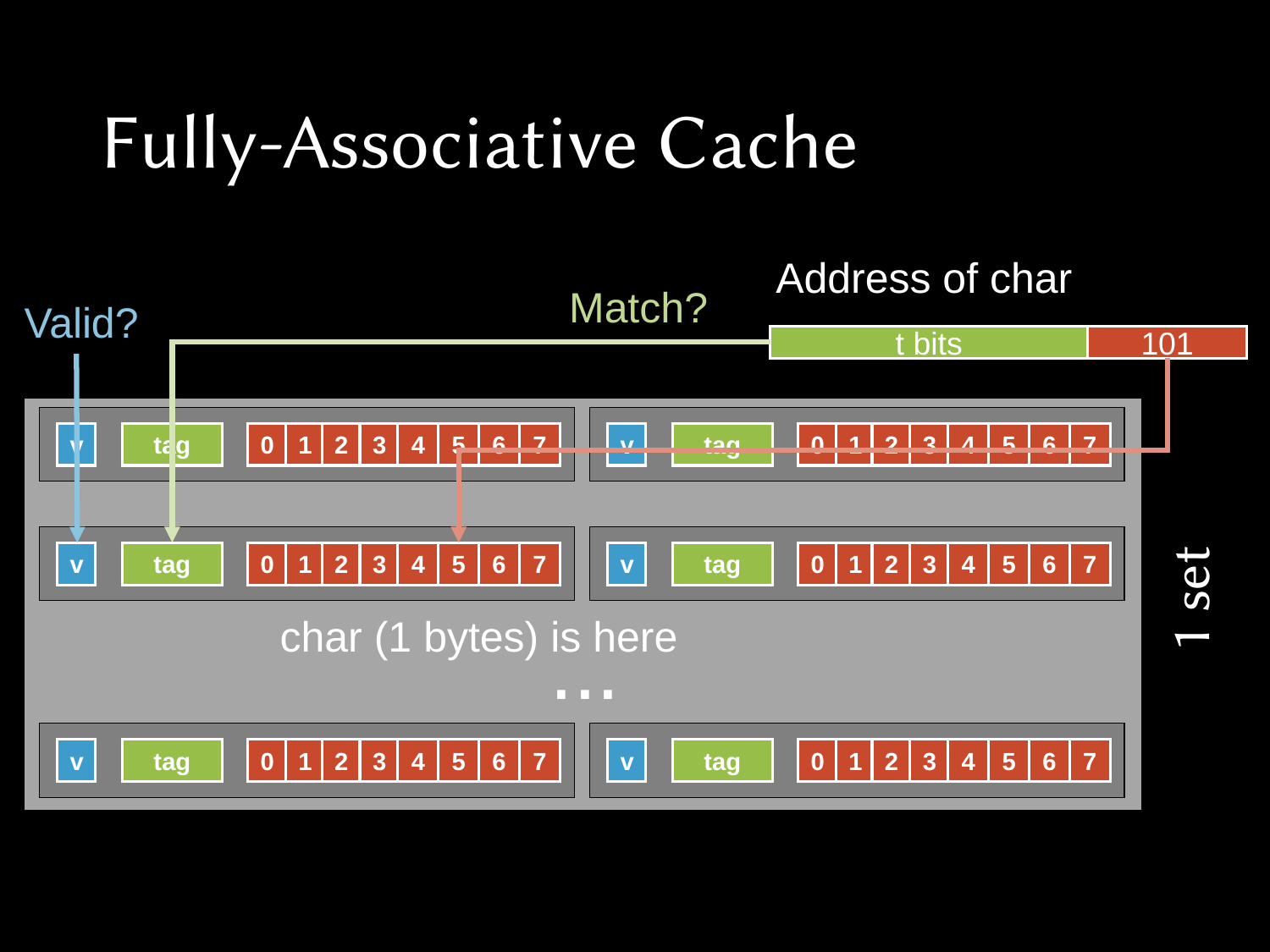

# Fully-Associative Cache
Address of char
Match?
Valid?
t bits
101

v
tag
0
1
2
3
4
5
6
7

v
tag
0
1
2
3
4
5
6
7
Block offset

v
tag
0
1
2
3
4
5
6
7

v
tag
0
1
2
3
4
5
6
7
1 set
char (1 bytes) is here
...

v
tag
0
1
2
3
4
5
6
7

v
tag
0
1
2
3
4
5
6
7